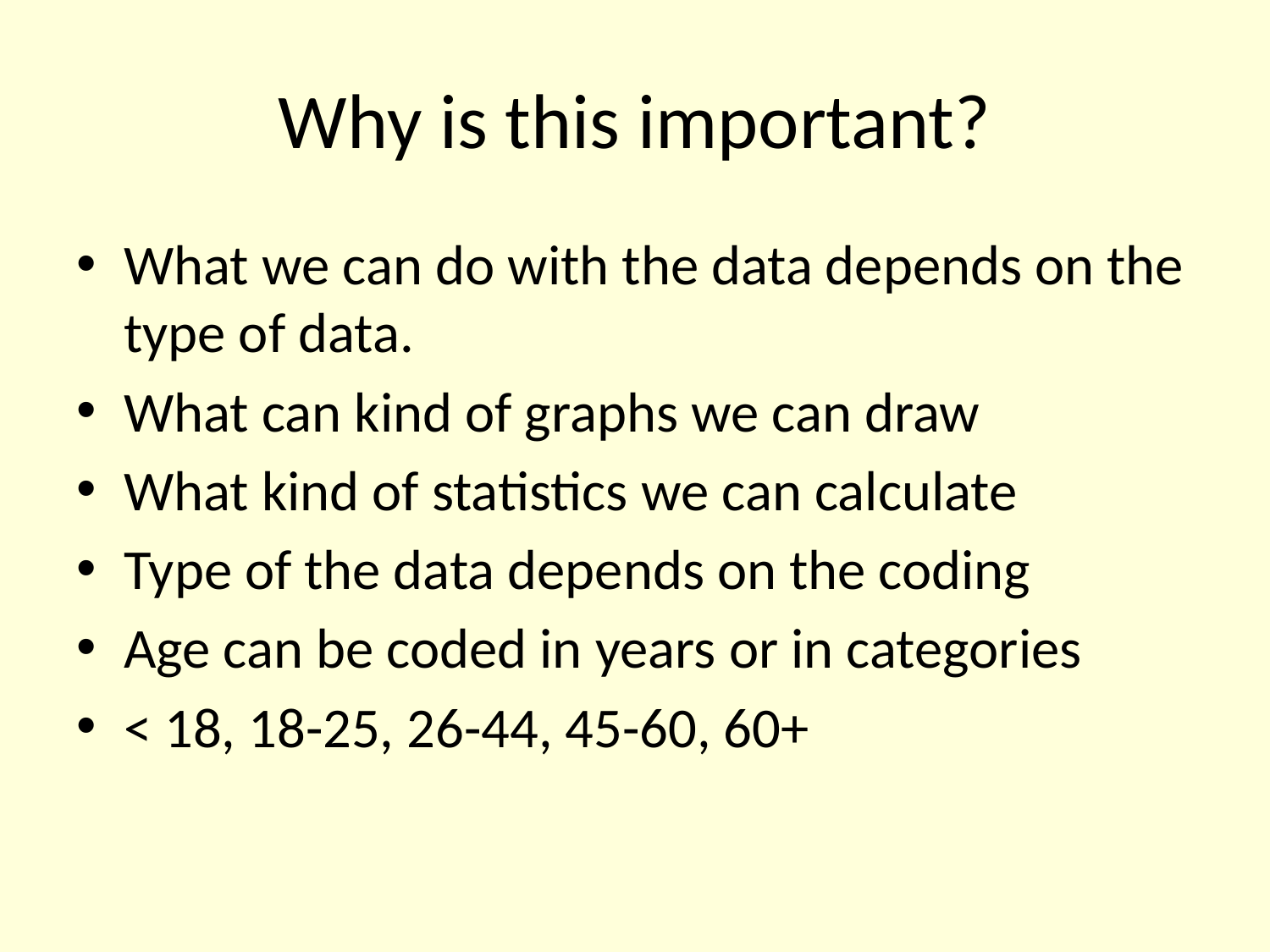

# Why is this important?
What we can do with the data depends on the type of data.
What can kind of graphs we can draw
What kind of statistics we can calculate
Type of the data depends on the coding
Age can be coded in years or in categories
< 18, 18-25, 26-44, 45-60, 60+